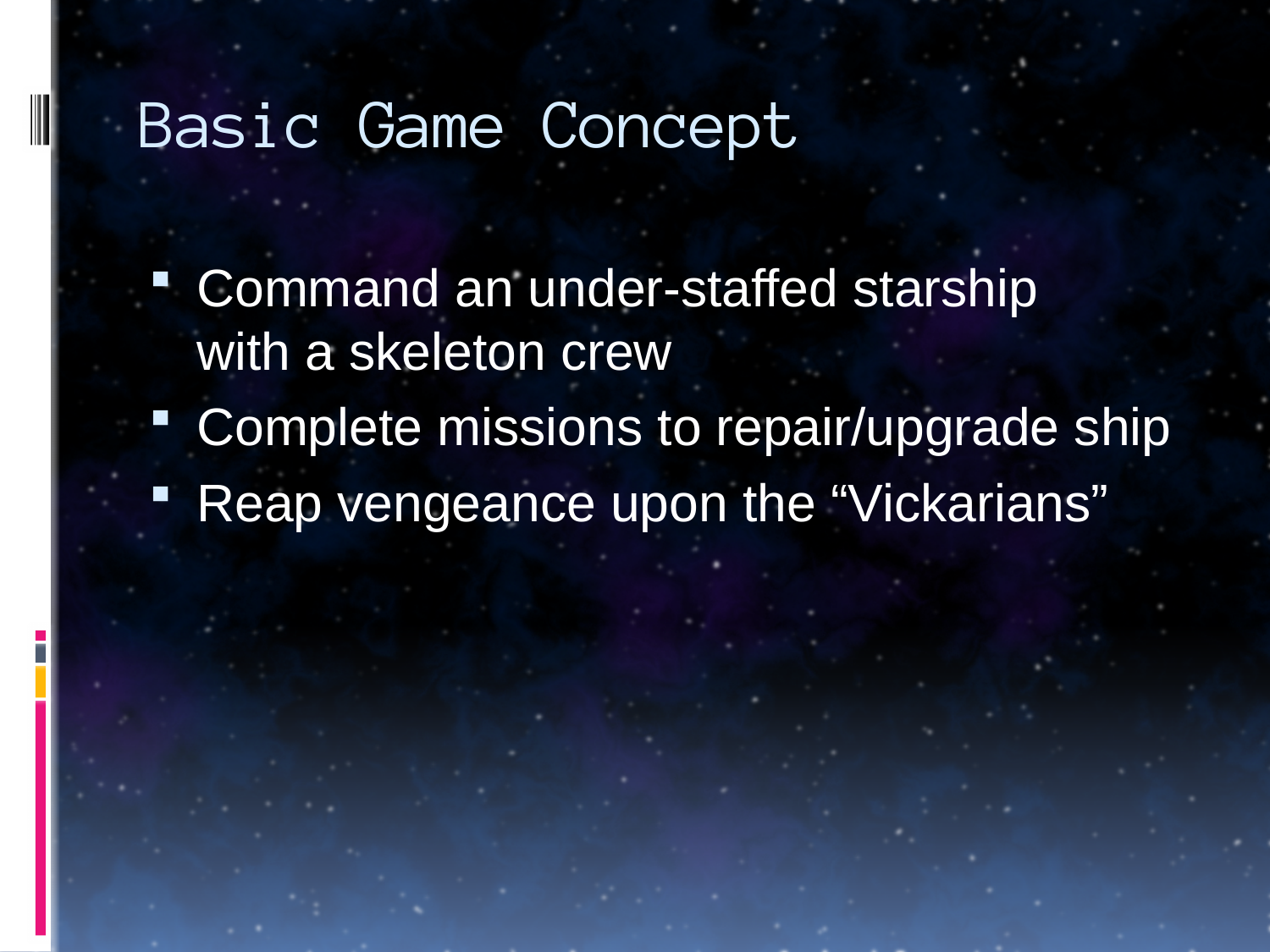

# Basic Game Concept
Command an under-staffed starship
with a skeleton crew
Complete missions to repair/upgrade ship
Reap vengeance upon the “Vickarians”